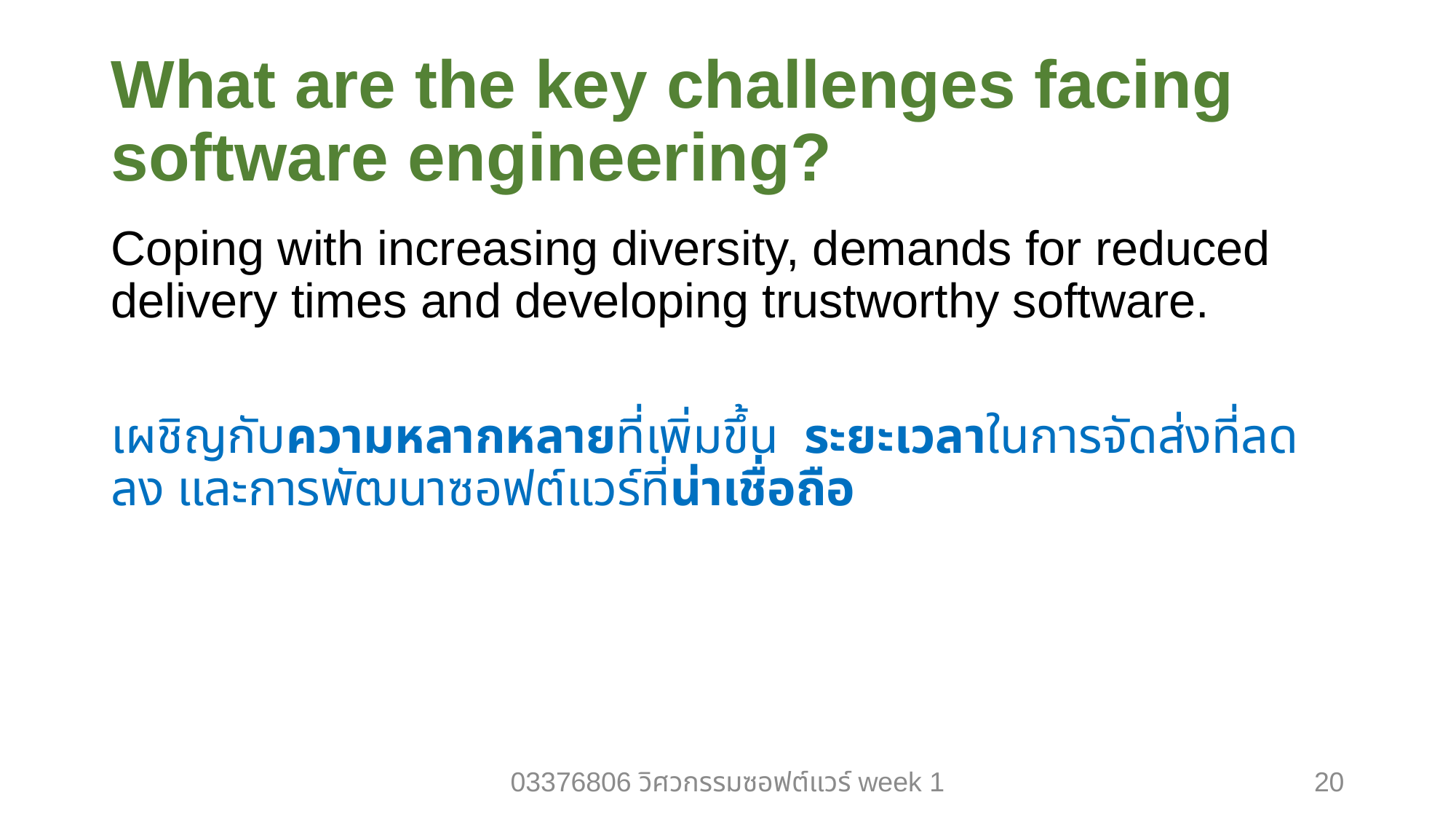

# What are the key challenges facing software engineering?
Coping with increasing diversity, demands for reduced delivery times and developing trustworthy software.

เผชิญกับความหลากหลายที่เพิ่มขึ้น  ระยะเวลาในการจัดส่งที่ลดลง และการพัฒนาซอฟต์แวร์ที่น่าเชื่อถือ
03376806 วิศวกรรมซอฟต์แวร์ week 1
20